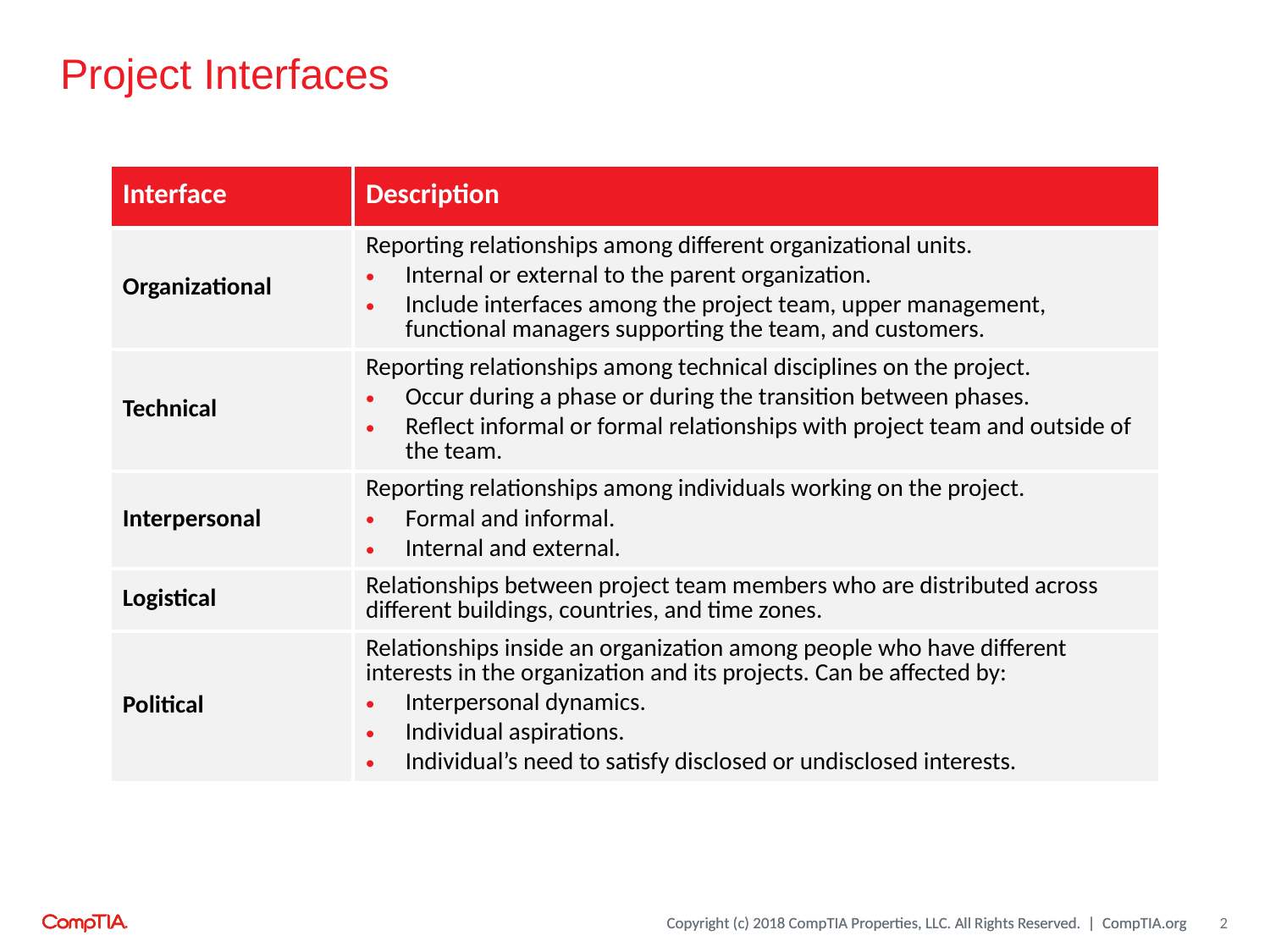

# Project Interfaces
| Interface | Description |
| --- | --- |
| Organizational | Reporting relationships among different organizational units. Internal or external to the parent organization. Include interfaces among the project team, upper management, functional managers supporting the team, and customers. |
| Technical | Reporting relationships among technical disciplines on the project. Occur during a phase or during the transition between phases. Reflect informal or formal relationships with project team and outside of the team. |
| Interpersonal | Reporting relationships among individuals working on the project. Formal and informal. Internal and external. |
| Logistical | Relationships between project team members who are distributed across different buildings, countries, and time zones. |
| Political | Relationships inside an organization among people who have different interests in the organization and its projects. Can be affected by: Interpersonal dynamics. Individual aspirations. Individual’s need to satisfy disclosed or undisclosed interests. |
2